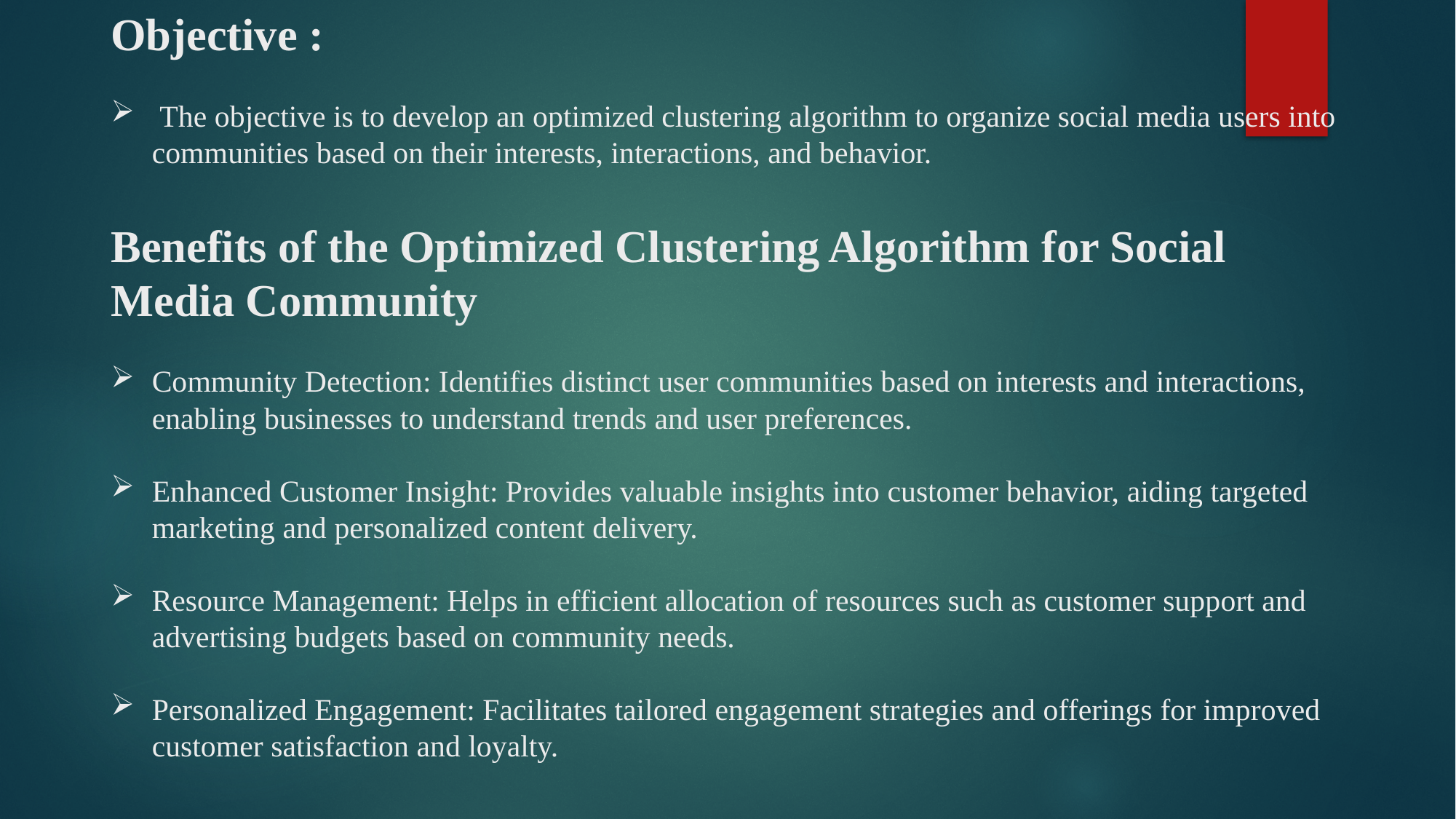

# Objective :

 The objective is to develop an optimized clustering algorithm to organize social media users into communities based on their interests, interactions, and behavior.

Benefits of the Optimized Clustering Algorithm for Social Media Community

Community Detection: Identifies distinct user communities based on interests and interactions, enabling businesses to understand trends and user preferences.

Enhanced Customer Insight: Provides valuable insights into customer behavior, aiding targeted marketing and personalized content delivery.

Resource Management: Helps in efficient allocation of resources such as customer support and advertising budgets based on community needs.

Personalized Engagement: Facilitates tailored engagement strategies and offerings for improved customer satisfaction and loyalty.